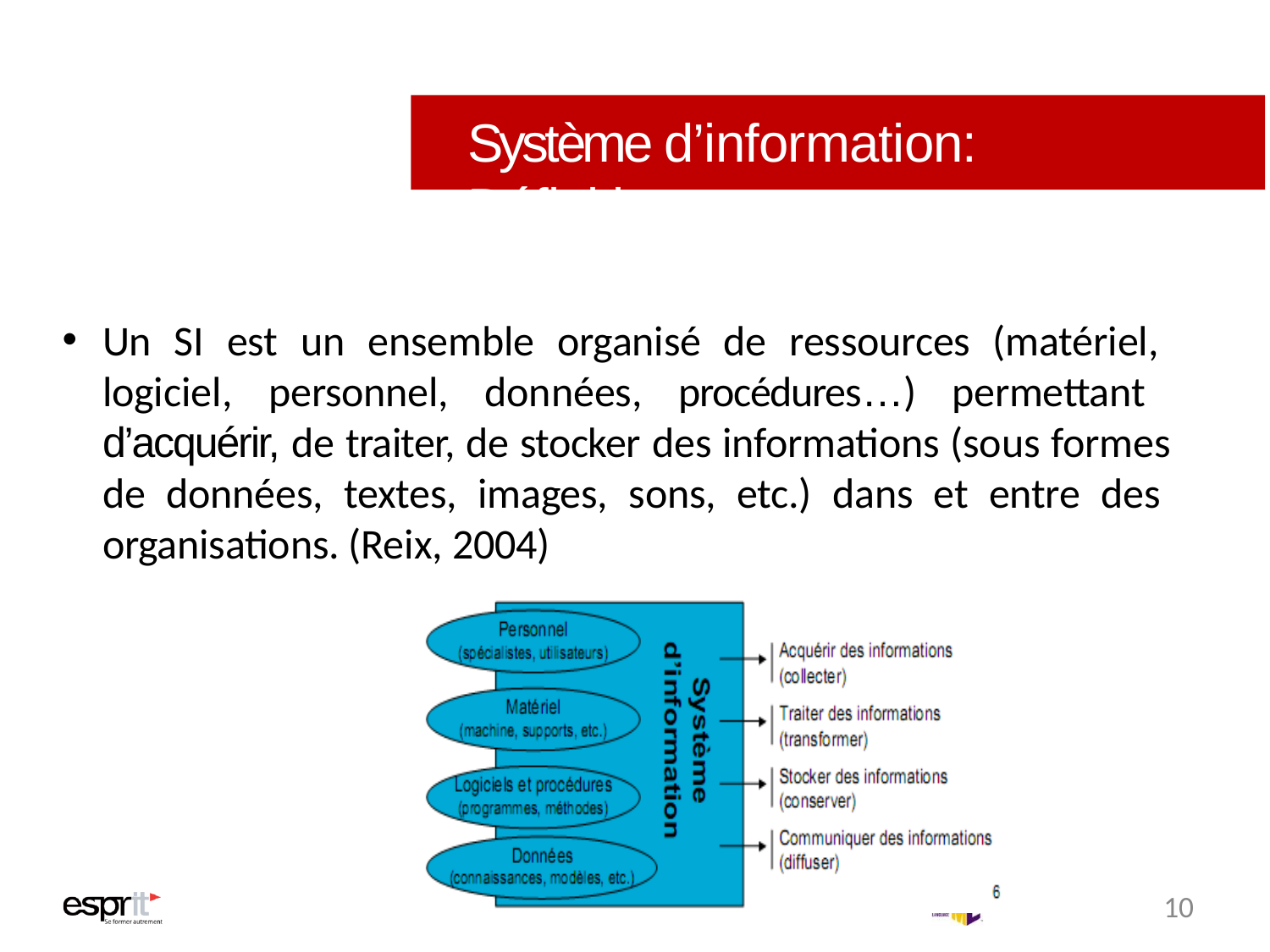

# Système d’information: Définition
Un SI est un ensemble organisé de ressources (matériel,  logiciel, personnel, données, procédures…) permettant  d’acquérir, de traiter, de stocker des informations (sous formes  de données, textes, images, sons, etc.) dans et entre des  organisations. (Reix, 2004)

10